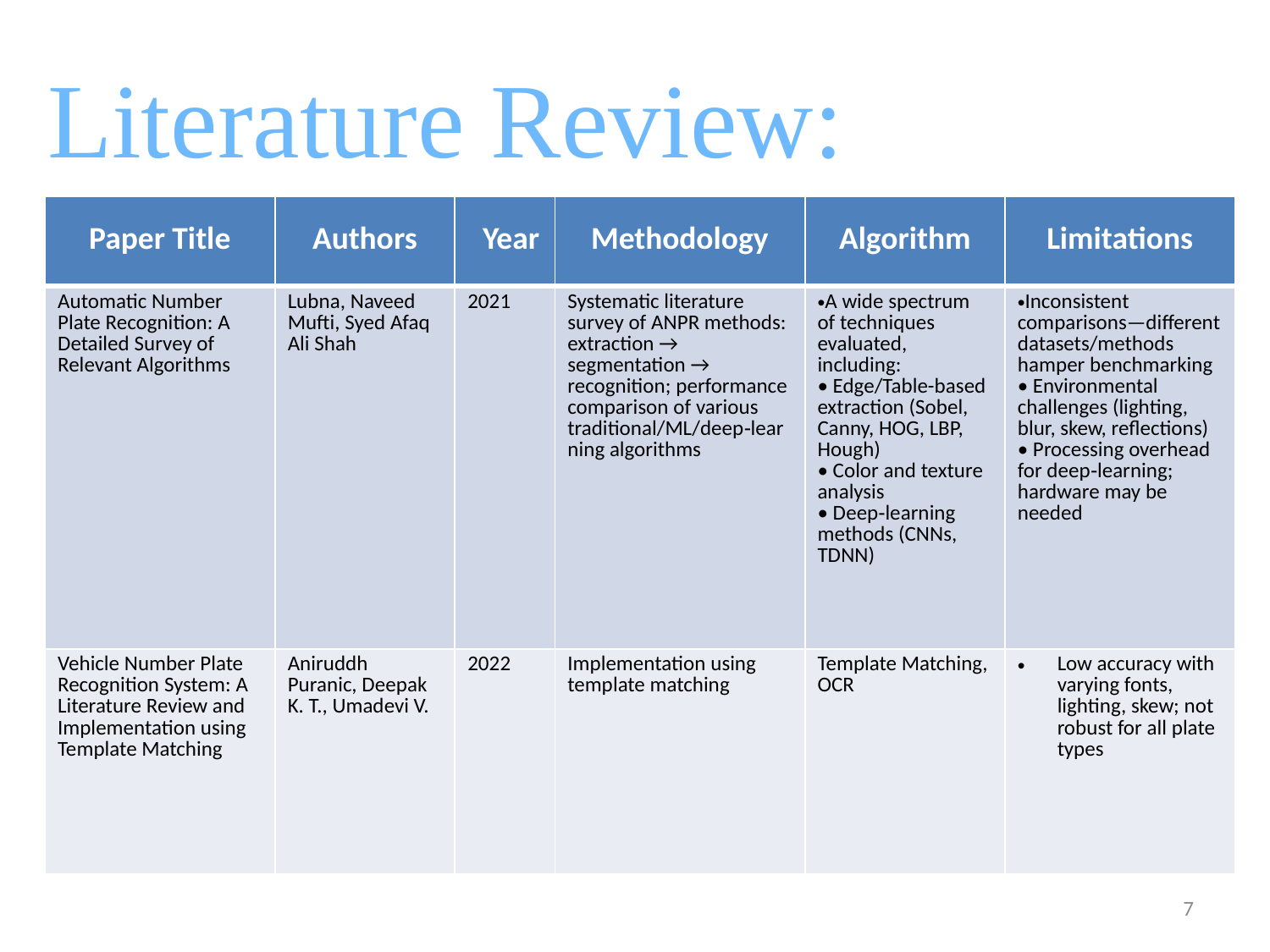

Literature Review:
| Paper Title | Authors | Year | Methodology | Algorithm | Limitations |
| --- | --- | --- | --- | --- | --- |
| Automatic Number Plate Recognition: A Detailed Survey of Relevant Algorithms | Lubna, Naveed Mufti, Syed Afaq Ali Shah | 2021 | Systematic literature survey of ANPR methods: extraction → segmentation → recognition; performance comparison of various traditional/ML/deep‑learning algorithms | A wide spectrum of techniques evaluated, including: • Edge/Table-based extraction (Sobel, Canny, HOG, LBP, Hough) • Color and texture analysis • Deep‑learning methods (CNNs, TDNN) | Inconsistent comparisons—different datasets/methods hamper benchmarking • Environmental challenges (lighting, blur, skew, reflections) • Processing overhead for deep‑learning; hardware may be needed |
| Vehicle Number Plate Recognition System: A Literature Review and Implementation using Template Matching | Aniruddh Puranic, Deepak K. T., Umadevi V. | 2022 | Implementation using template matching | Template Matching, OCR | Low accuracy with varying fonts, lighting, skew; not robust for all plate types |
7